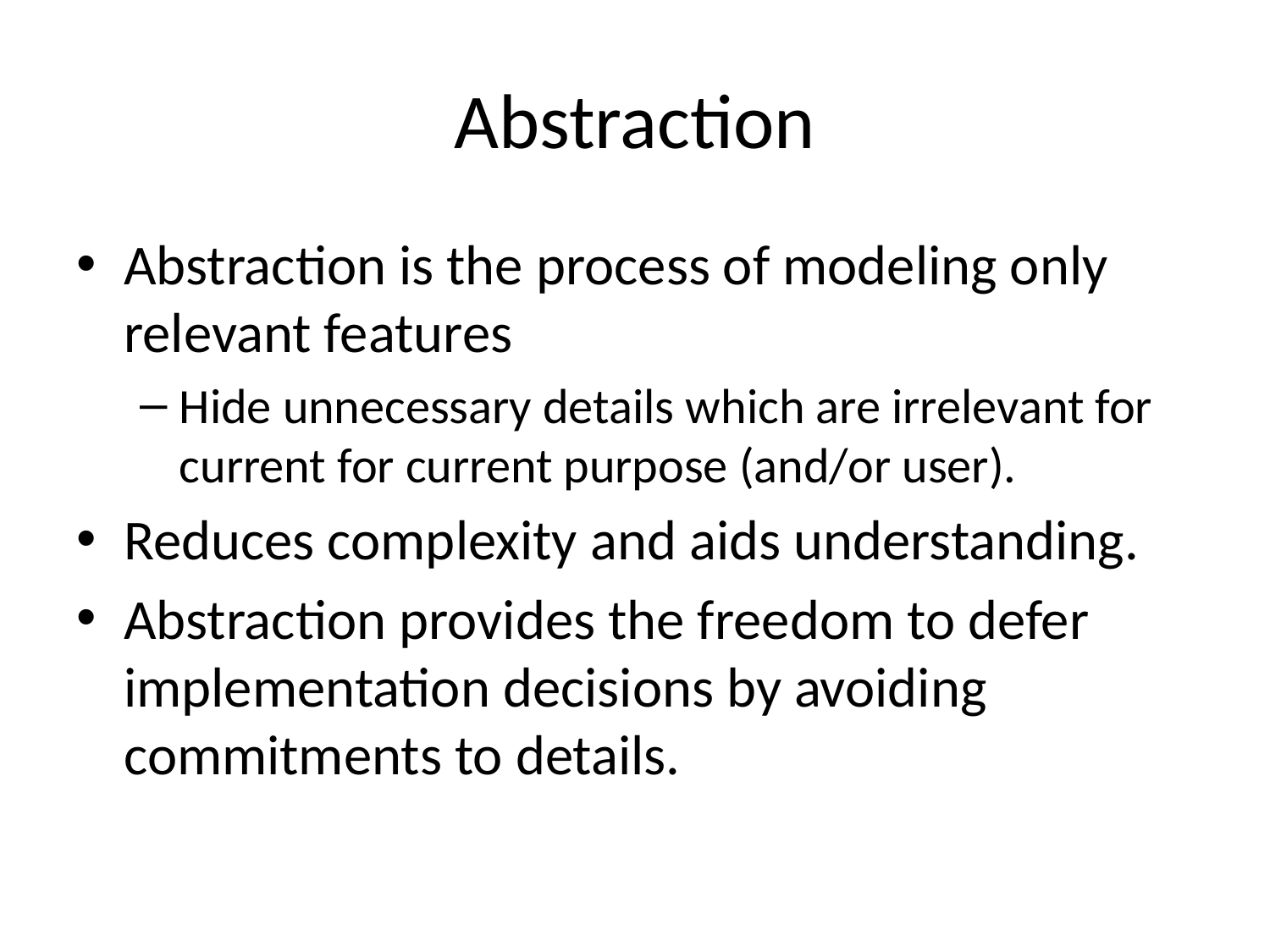

# Abstraction
Abstraction is the process of modeling only relevant features
Hide unnecessary details which are irrelevant for current for current purpose (and/or user).
Reduces complexity and aids understanding.
Abstraction provides the freedom to defer implementation decisions by avoiding commitments to details.